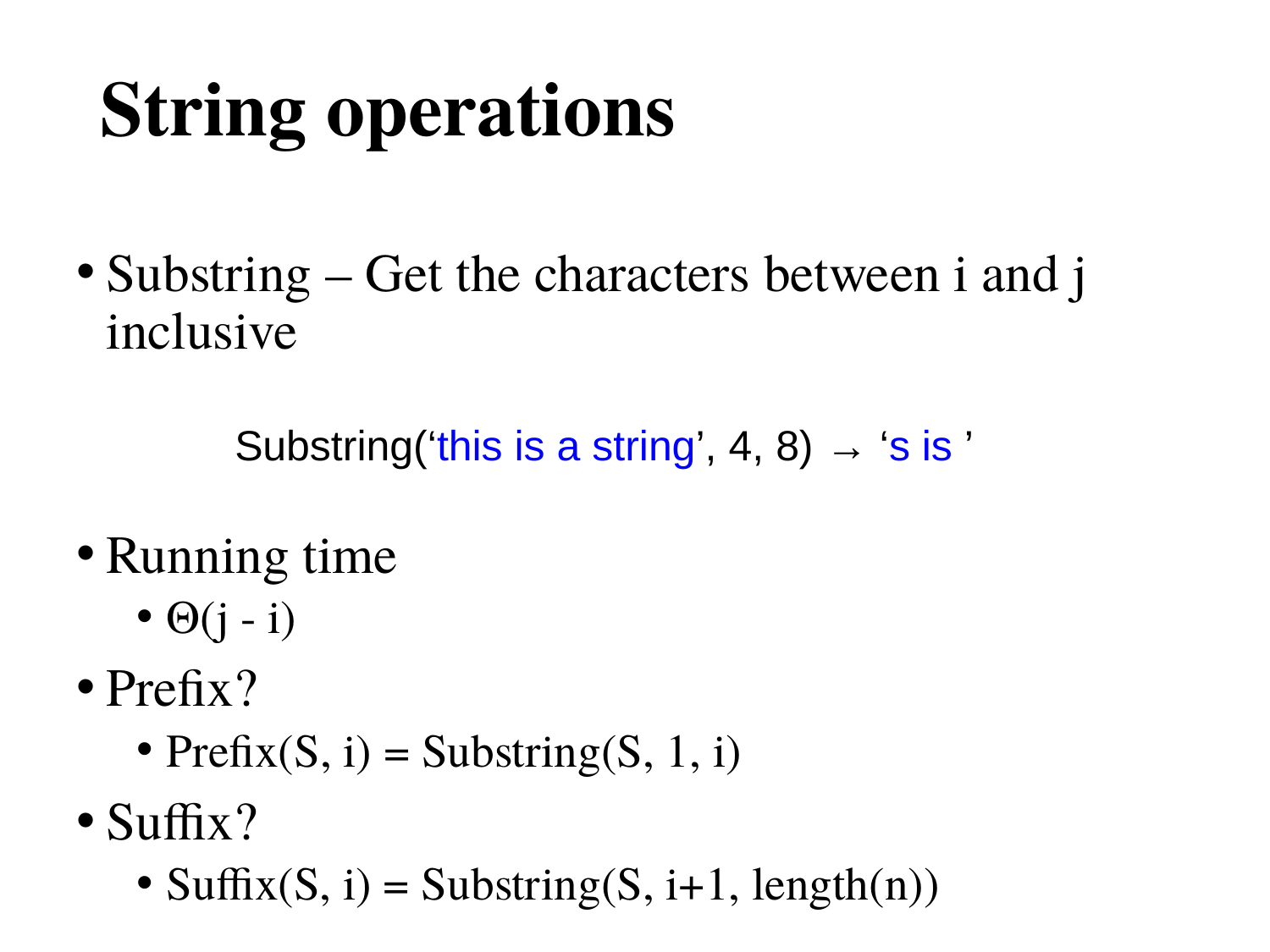

# String operations
Substring – Get the characters between i and j inclusive

Running time
Θ(j - i)
Prefix?
Prefix(S, i) = Substring(S, 1, i)
Suffix?
Suffix(S, i) = Substring(S, i+1, length(n))
Substring(‘this is a string’, 4, 8) → ‘s is ’